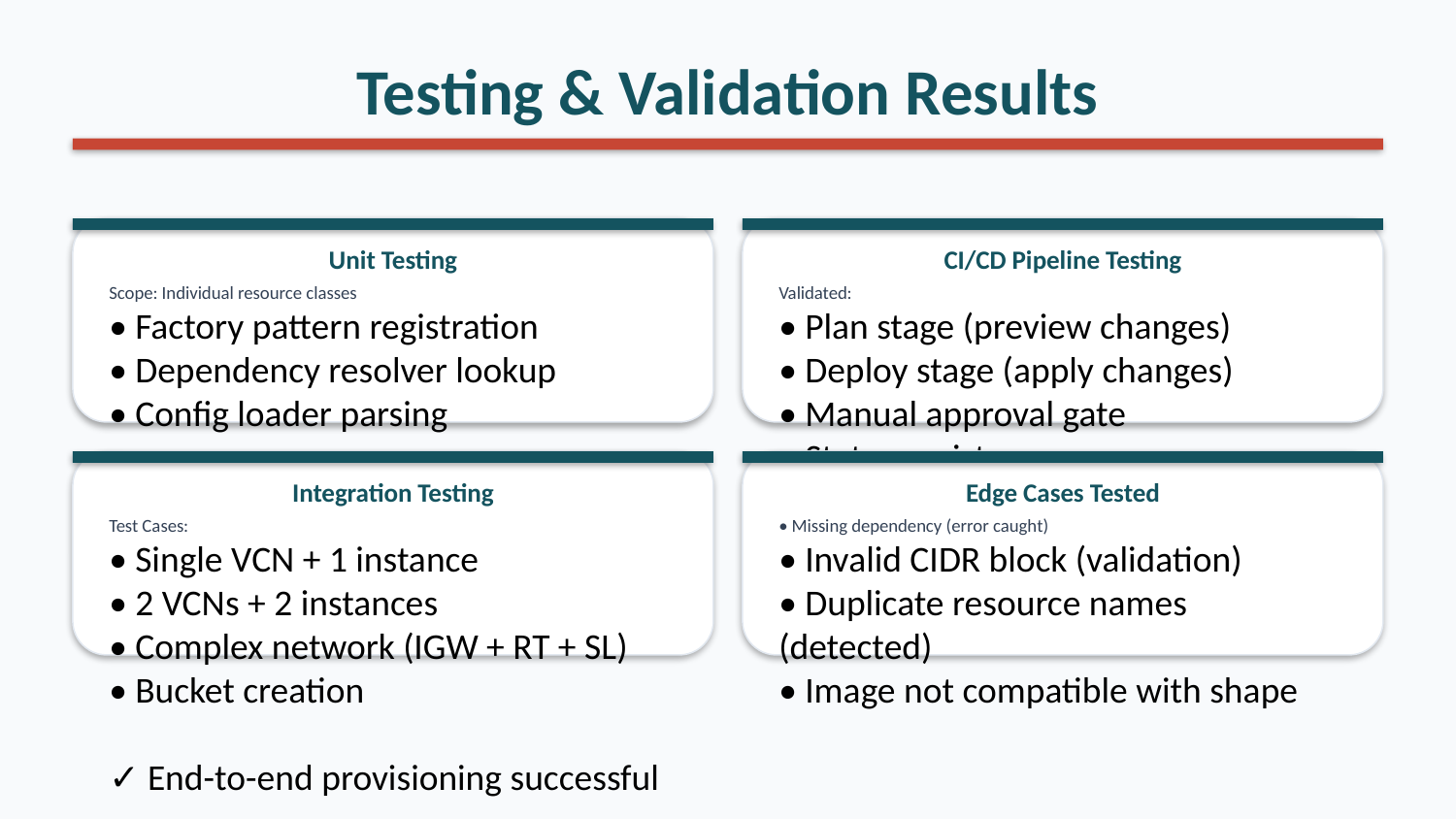

Testing & Validation Results

Unit Testing
CI/CD Pipeline Testing
Scope: Individual resource classes
• Factory pattern registration
• Dependency resolver lookup
• Config loader parsing

✓ All components working correctly
Validated:
• Plan stage (preview changes)
• Deploy stage (apply changes)
• Manual approval gate
• State persistence

✓ Pipeline stable over 20+ runs

Integration Testing
Edge Cases Tested
Test Cases:
• Single VCN + 1 instance
• 2 VCNs + 2 instances
• Complex network (IGW + RT + SL)
• Bucket creation

✓ End-to-end provisioning successful
• Missing dependency (error caught)
• Invalid CIDR block (validation)
• Duplicate resource names (detected)
• Image not compatible with shape